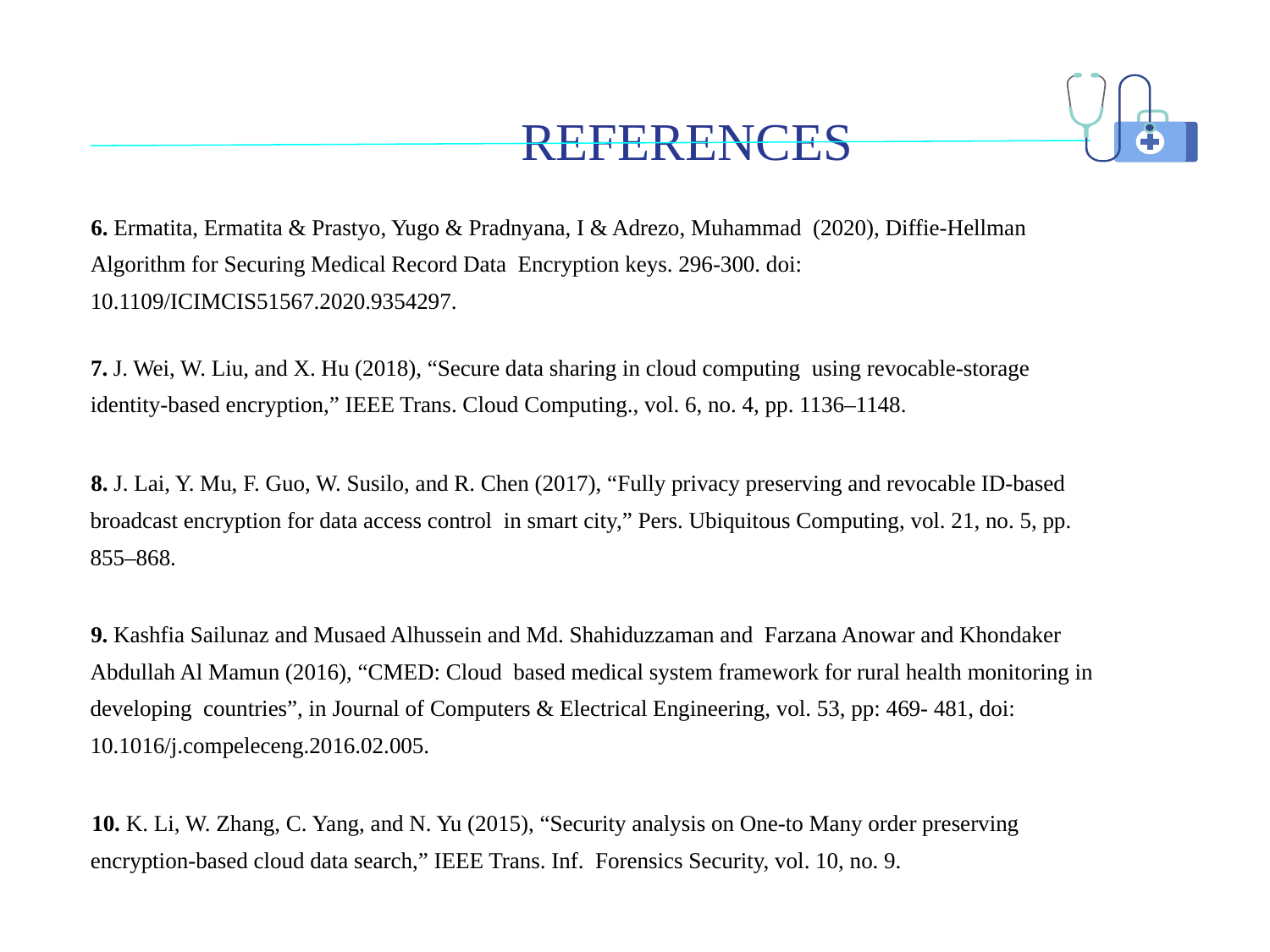

# REFERENCES

6. Ermatita, Ermatita & Prastyo, Yugo & Pradnyana, I & Adrezo, Muhammad  (2020), Diffie-Hellman Algorithm for Securing Medical Record Data  Encryption keys. 296-300. doi: 10.1109/ICIMCIS51567.2020.9354297.
7. J. Wei, W. Liu, and X. Hu (2018), “Secure data sharing in cloud computing  using revocable-storage identity-based encryption,” IEEE Trans. Cloud Computing., vol. 6, no. 4, pp. 1136–1148.
8. J. Lai, Y. Mu, F. Guo, W. Susilo, and R. Chen (2017), “Fully privacy preserving and revocable ID-based broadcast encryption for data access control  in smart city,” Pers. Ubiquitous Computing, vol. 21, no. 5, pp. 855–868.
9. Kashfia Sailunaz and Musaed Alhussein and Md. Shahiduzzaman and  Farzana Anowar and Khondaker Abdullah Al Mamun (2016), “CMED: Cloud  based medical system framework for rural health monitoring in developing  countries”, in Journal of Computers & Electrical Engineering, vol. 53, pp: 469- 481, doi: 10.1016/j.compeleceng.2016.02.005.
10. K. Li, W. Zhang, C. Yang, and N. Yu (2015), “Security analysis on One-to Many order preserving encryption-based cloud data search,” IEEE Trans. Inf.  Forensics Security, vol. 10, no. 9.